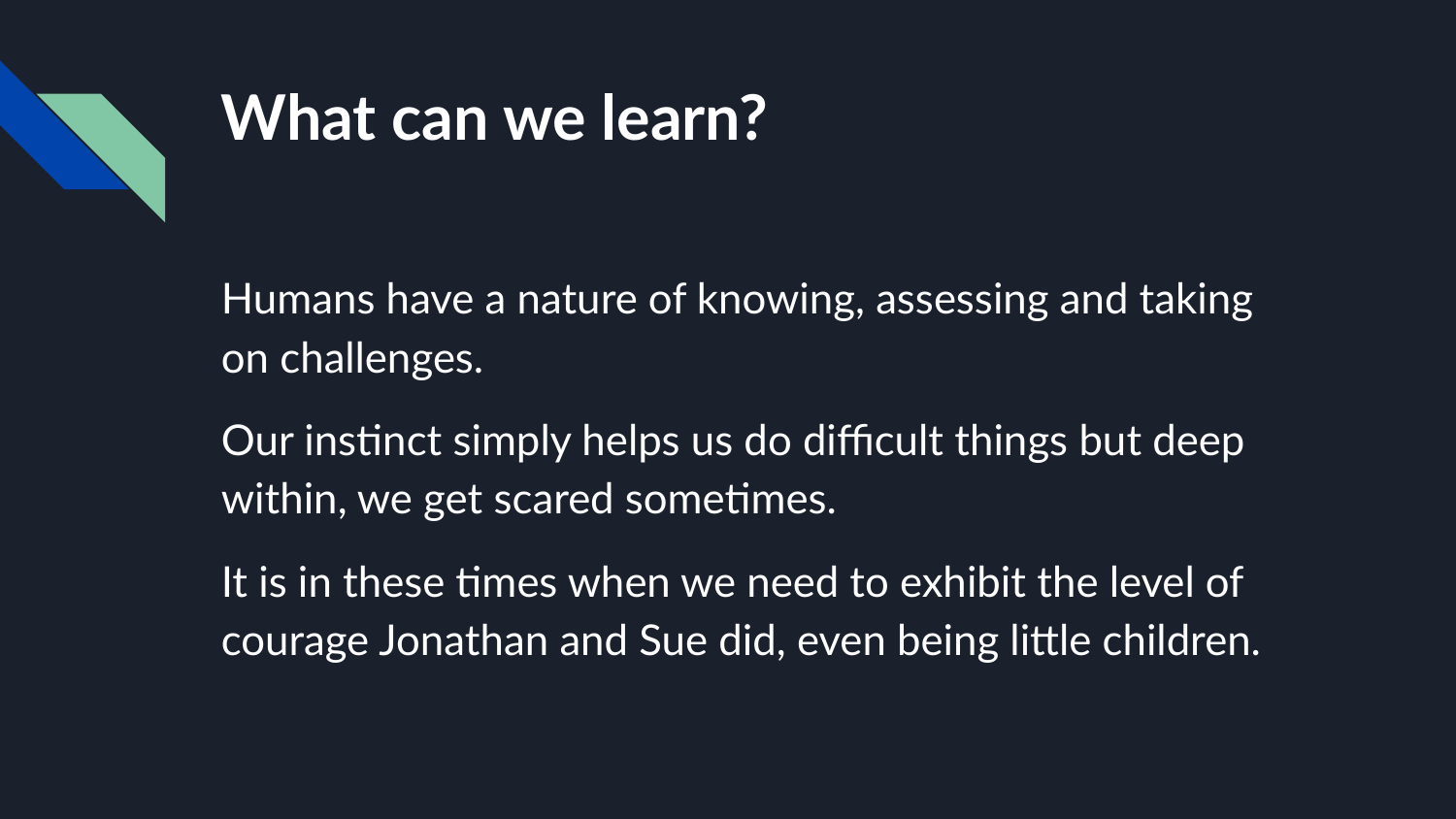

# What can we learn?
Humans have a nature of knowing, assessing and taking on challenges.
Our instinct simply helps us do difficult things but deep within, we get scared sometimes.
It is in these times when we need to exhibit the level of courage Jonathan and Sue did, even being little children.